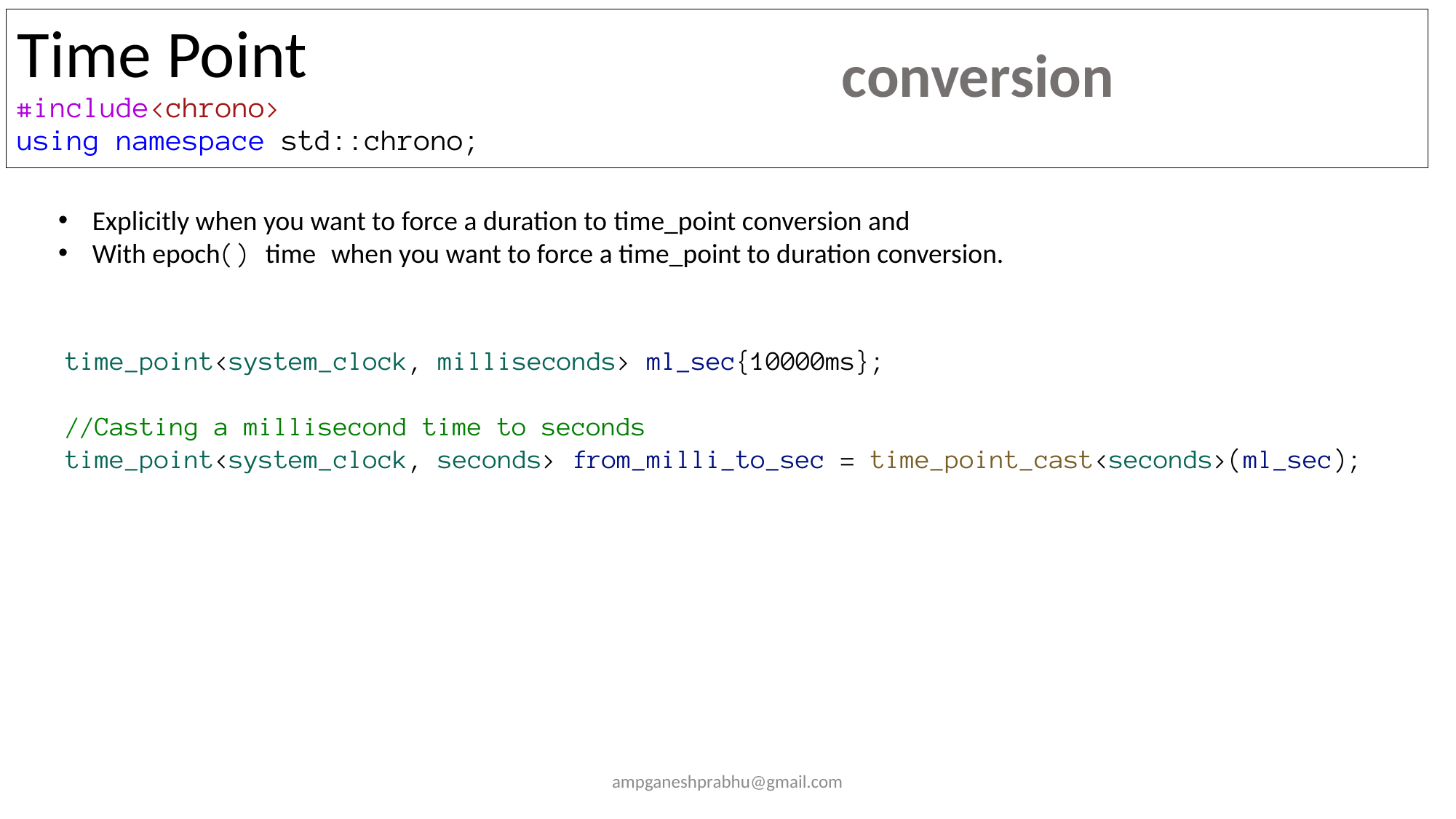

# Time Point #include<chrono> using namespace std::chrono;
conversion
Explicitly when you want to force a duration to time_point conversion and
With epoch() time when you want to force a time_point to duration conversion.
time_point<system_clock, milliseconds> ml_sec{10000ms};

//Casting a millisecond time to seconds
time_point<system_clock, seconds> from_milli_to_sec = time_point_cast<seconds>(ml_sec);
ampganeshprabhu@gmail.com